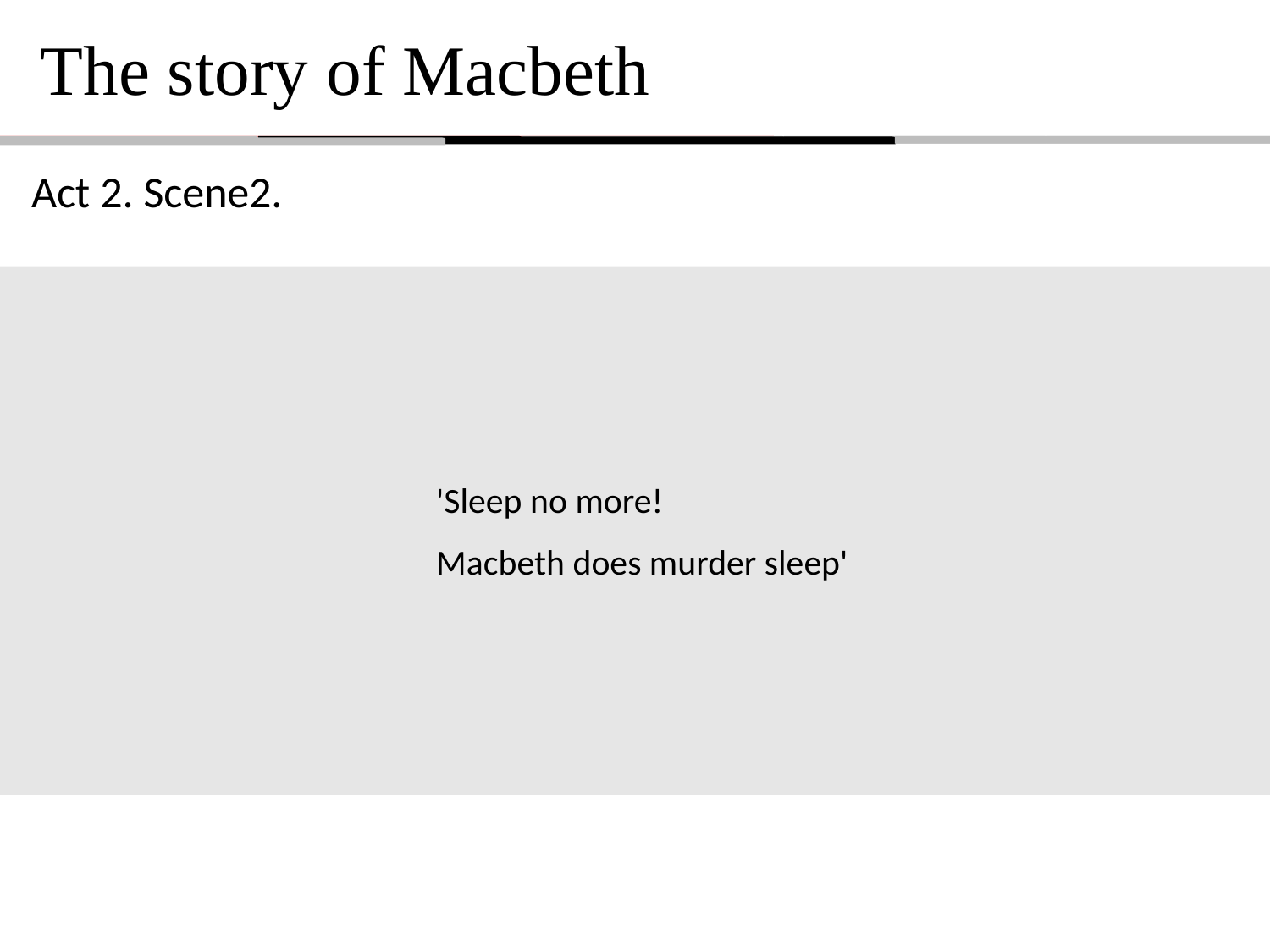

The story of Macbeth

Act 2. Scene2.

'Sleep no more!
Macbeth does murder sleep'